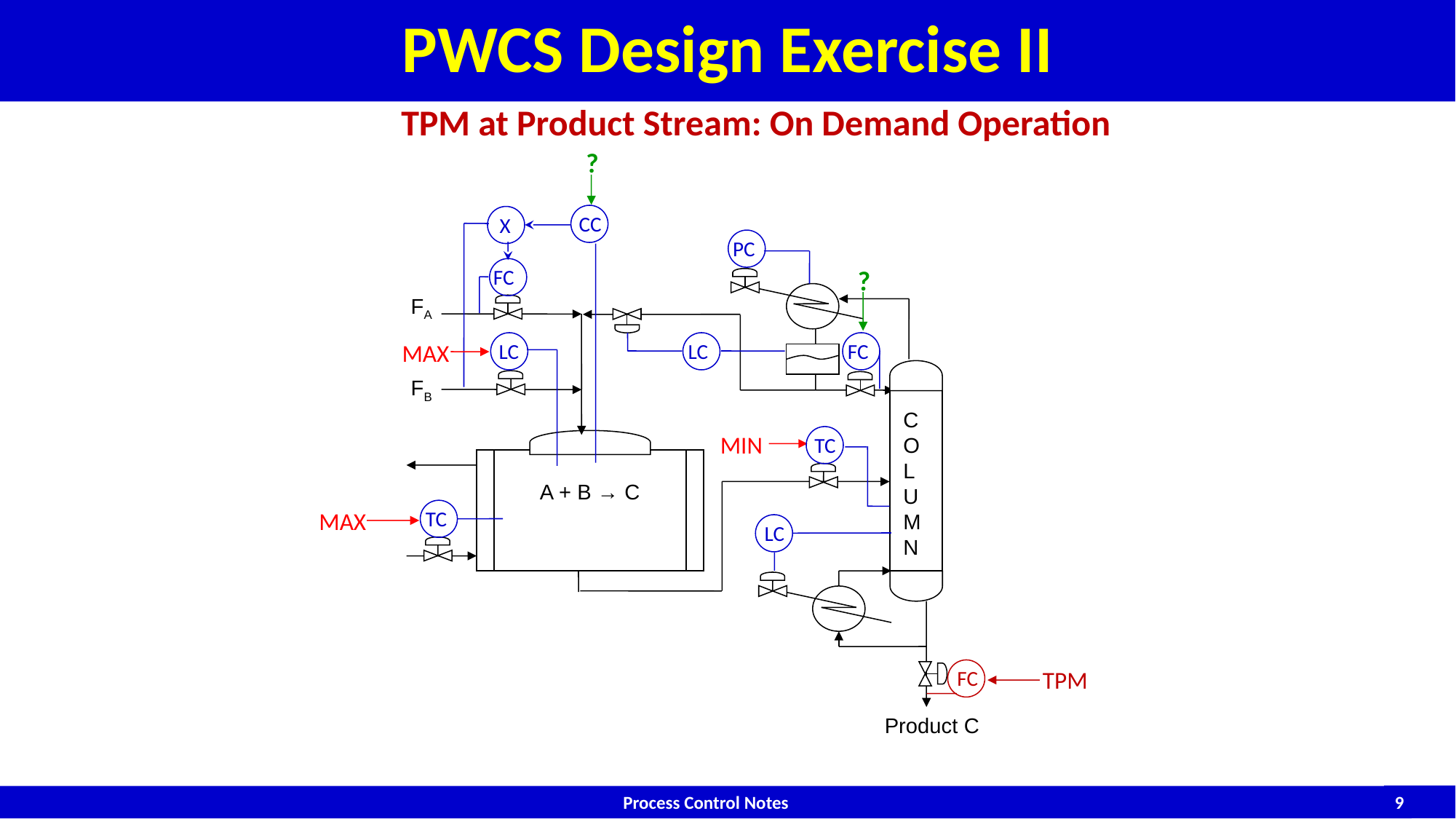

# PWCS Design Exercise II
TPM at Product Stream: On Demand Operation
?

CC

X

FC

PC

?

FA

MAX

LC

LC

FC

C
O
L
U
M
N

FB

MIN

TC

A + B → C

TC

MAX

LC

TPM
FC

Product C